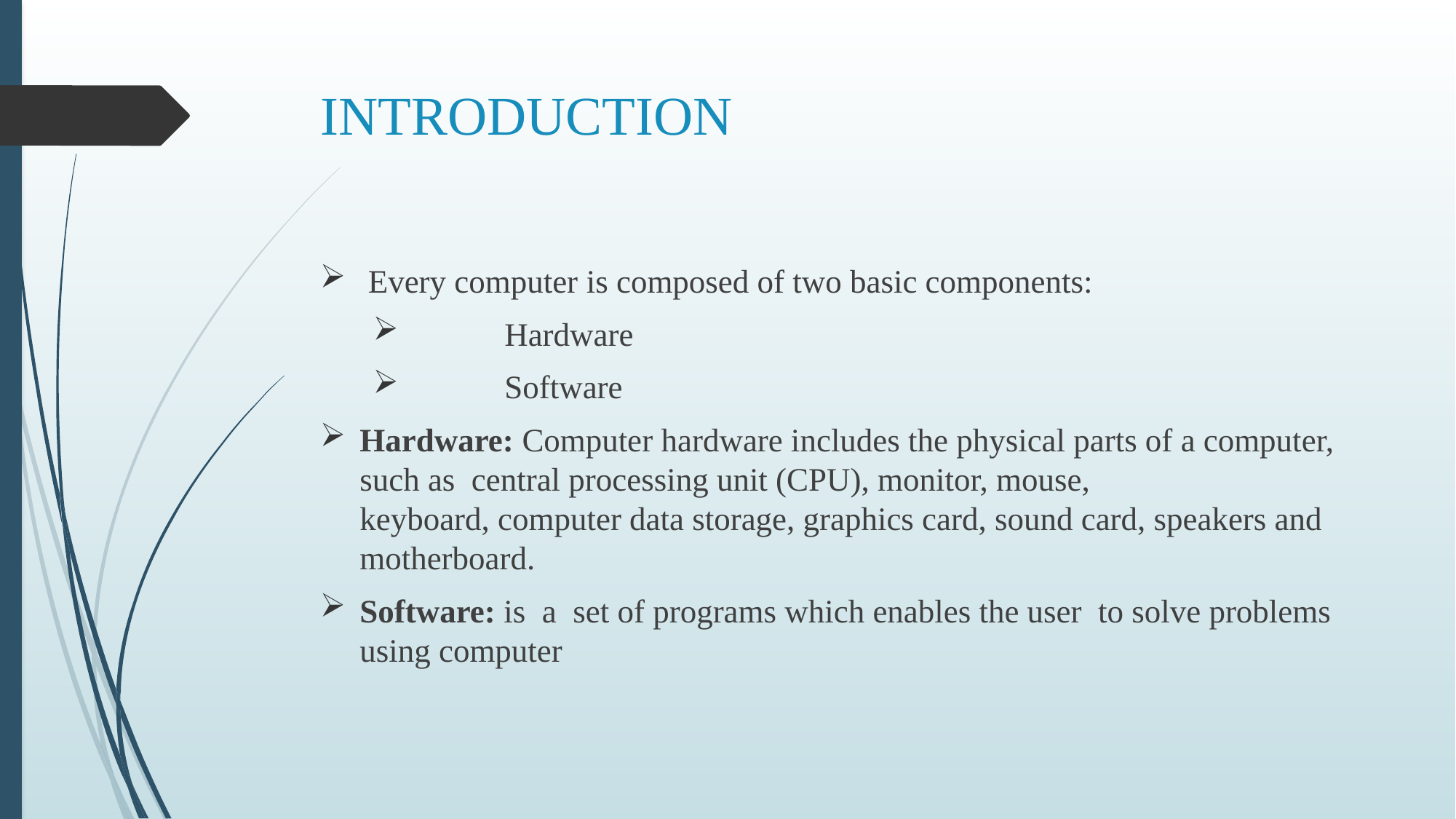

# INTRODUCTION
 Every computer is composed of two basic components:
	Hardware
	Software
Hardware: Computer hardware includes the physical parts of a computer, such as  central processing unit (CPU), monitor, mouse, keyboard, computer data storage, graphics card, sound card, speakers and motherboard.
Software: is  a  set of programs which enables the user  to solve problems using computer